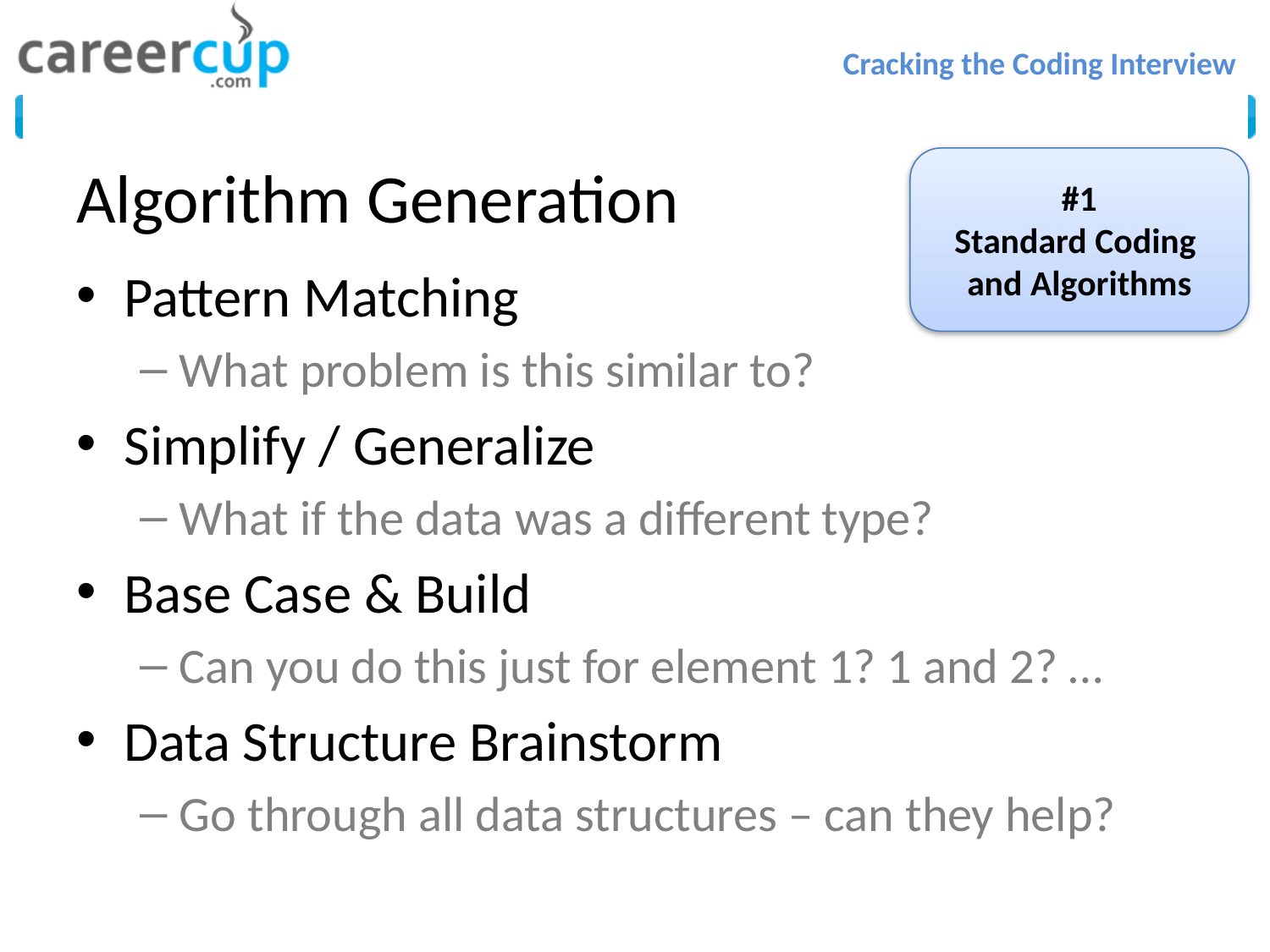

# Algorithm Generation
#1
Standard Coding
and Algorithms
Pattern Matching
What problem is this similar to?
Simplify / Generalize
What if the data was a different type?
Base Case & Build
Can you do this just for element 1? 1 and 2? …
Data Structure Brainstorm
Go through all data structures – can they help?